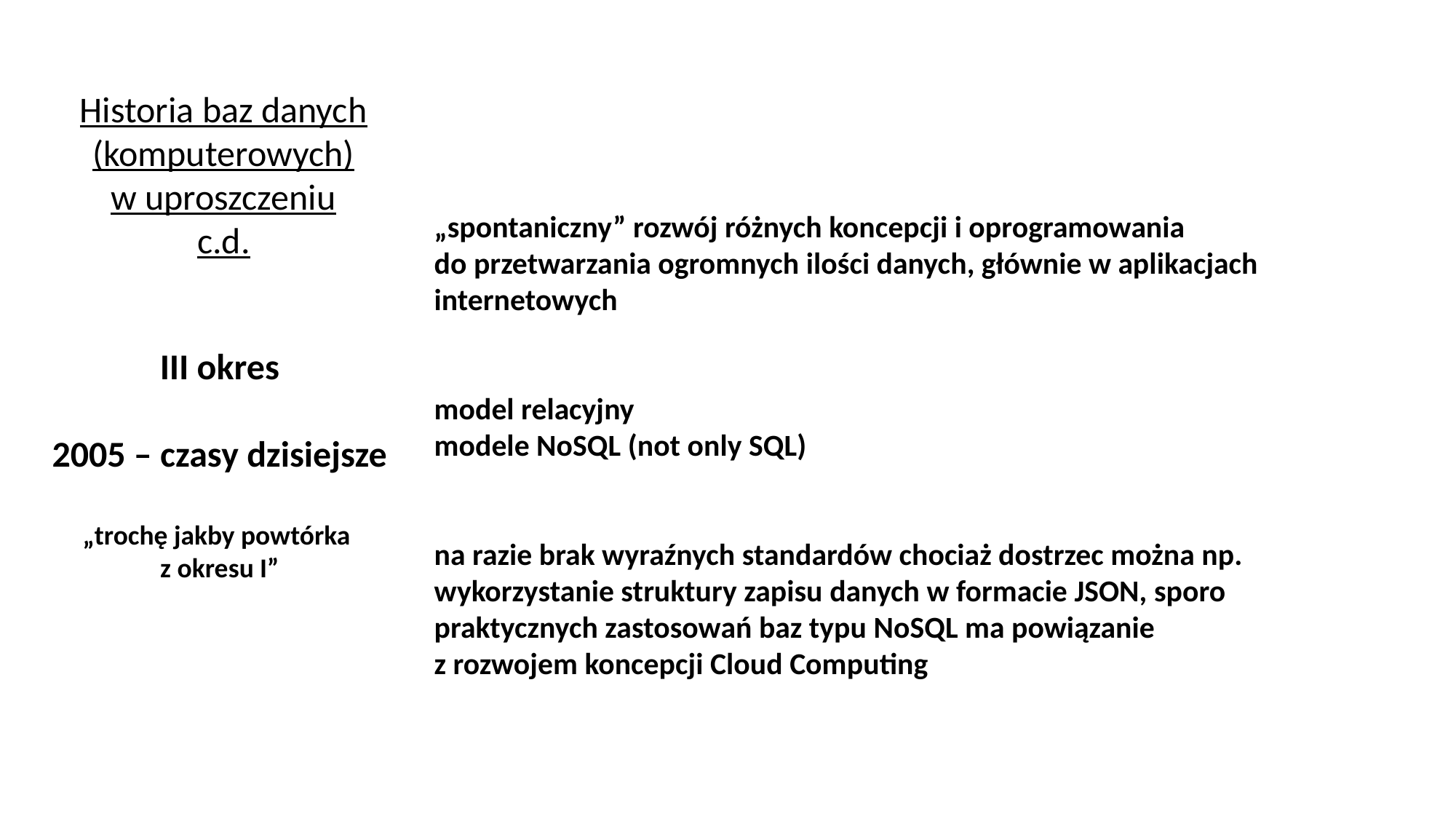

Historia baz danych
(komputerowych)
w uproszczeniu
c.d.
„spontaniczny” rozwój różnych koncepcji i oprogramowania
do przetwarzania ogromnych ilości danych, głównie w aplikacjach
internetowych

model relacyjny
modele NoSQL (not only SQL)

na razie brak wyraźnych standardów chociaż dostrzec można np.
wykorzystanie struktury zapisu danych w formacie JSON, sporo
praktycznych zastosowań baz typu NoSQL ma powiązanie
z rozwojem koncepcji Cloud Computing
III okres

2005 – czasy dzisiejsze

„trochę jakby powtórka
z okresu I”